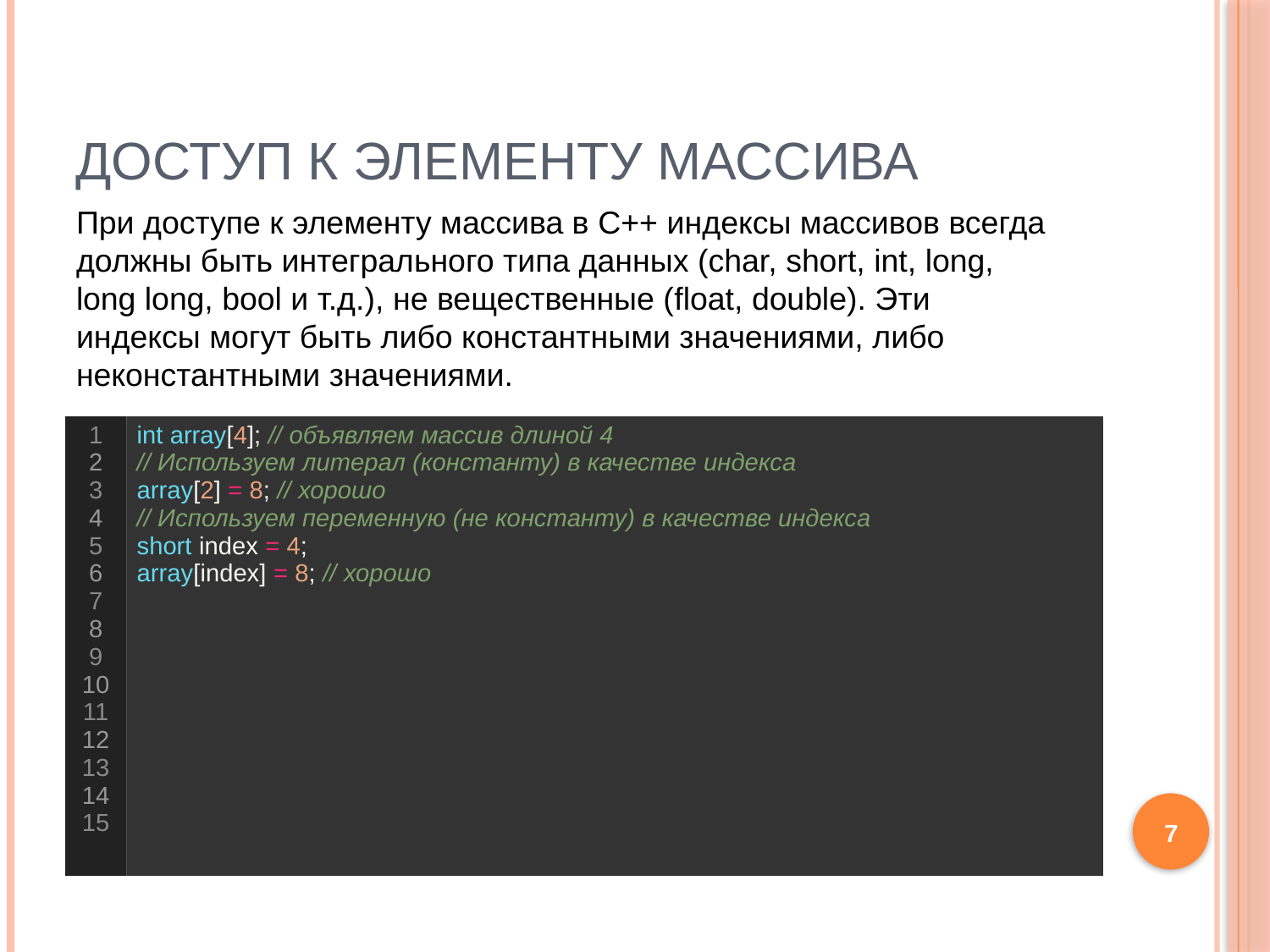

# Доступ к элементу массива
При доступе к элементу массива в C++ индексы массивов всегда должны быть интегрального типа данных (char, short, int, long, long long, bool и т.д.), не вещественные (float, double). Эти индексы могут быть либо константными значениями, либо неконстантными значениями.
| 1 2 3 4 5 6 7 8 9 10 11 12 13 14 15 | int array[4]; // объявляем массив длиной 4 // Используем литерал (константу) в качестве индекса array[2] = 8; // хорошо // Используем переменную (не константу) в качестве индекса short index = 4; array[index] = 8; // хорошо |
| --- | --- |
7